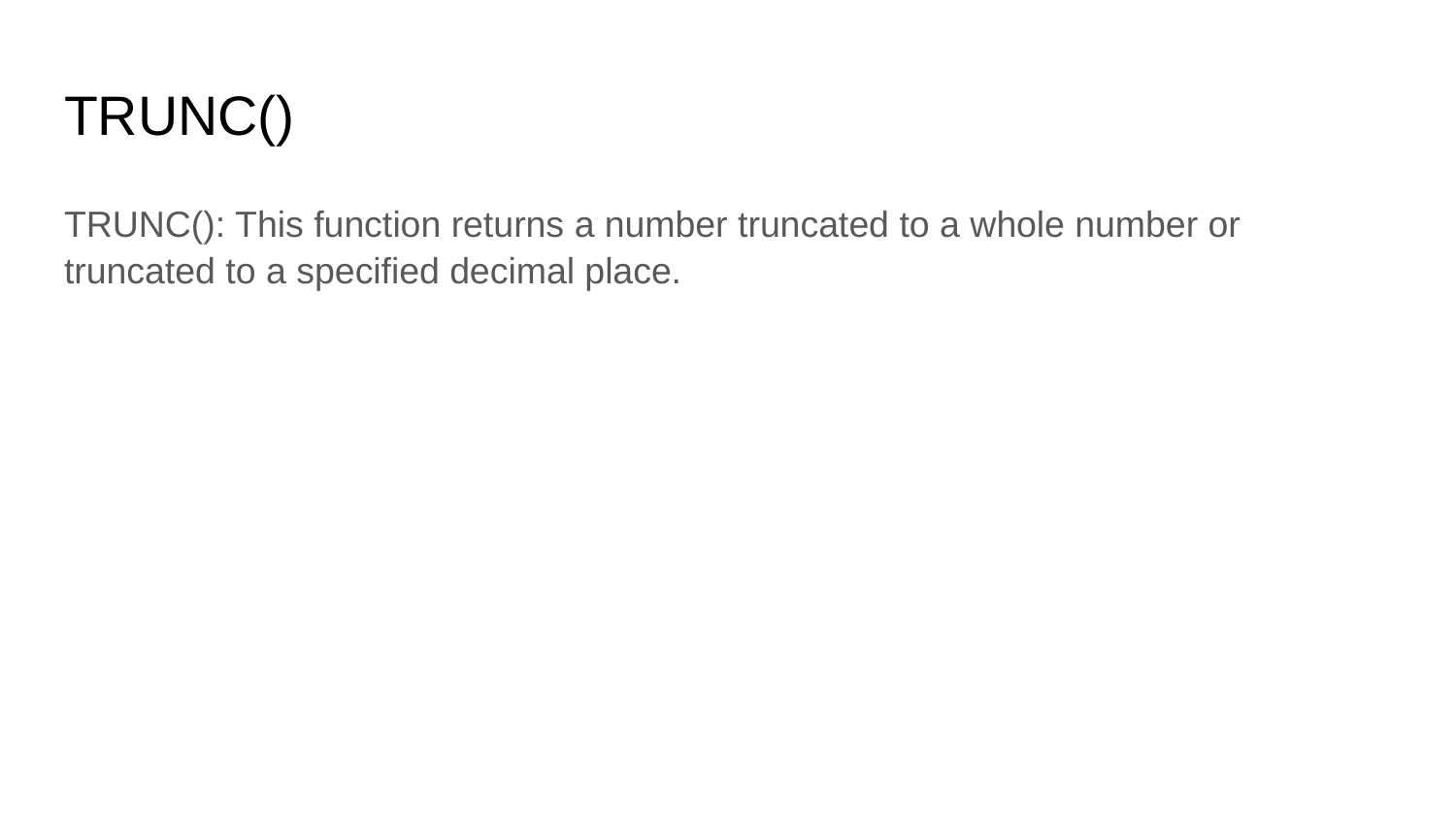

# TRUNC()
TRUNC(): This function returns a number truncated to a whole number or truncated to a specified decimal place.